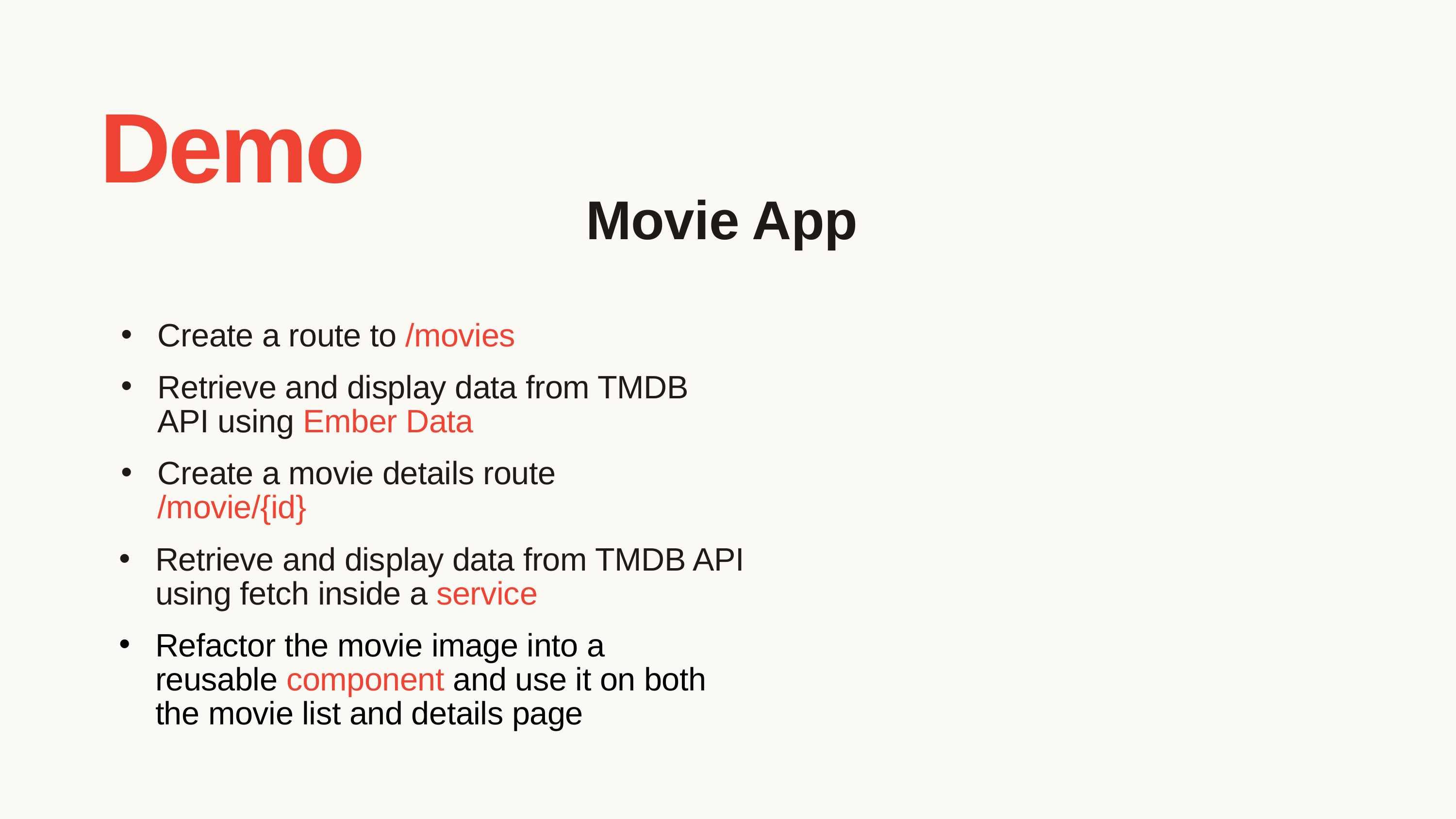

Demo
Movie App
Create a route to /movies
Retrieve and display data from TMDB API using Ember Data
Create a movie details route /movie/{id}
Retrieve and display data from TMDB API using fetch inside a service
Refactor the movie image into a reusable component and use it on both the movie list and details page